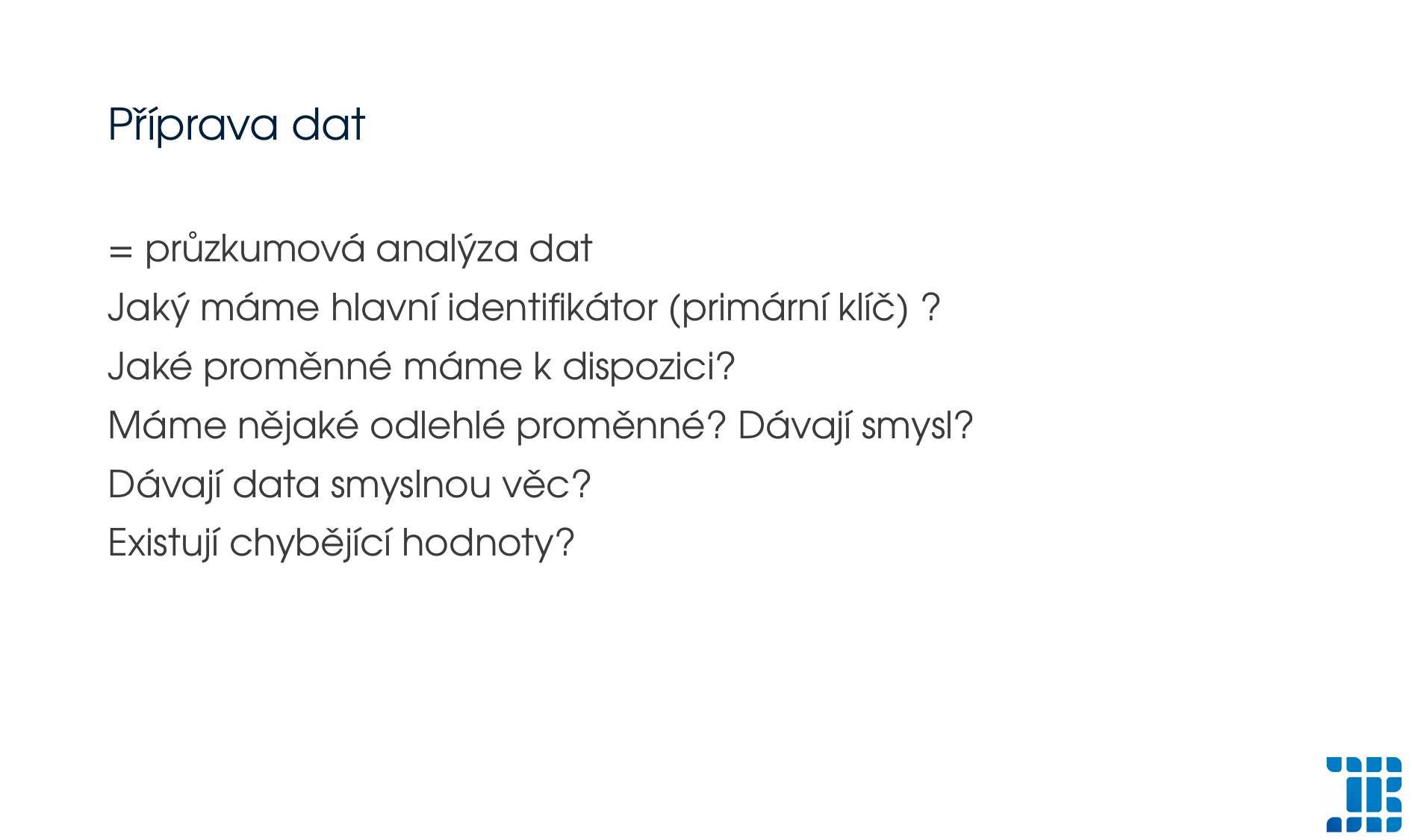

# Příprava dat
= průzkumová analýza dat
Jaký máme hlavní identifikátor (primární klíč) ?
Jaké proměnné máme k dispozici?
Máme nějaké odlehlé proměnné? Dávají smysl?
Dávají data smyslnou věc?
Existují chybějící hodnoty?